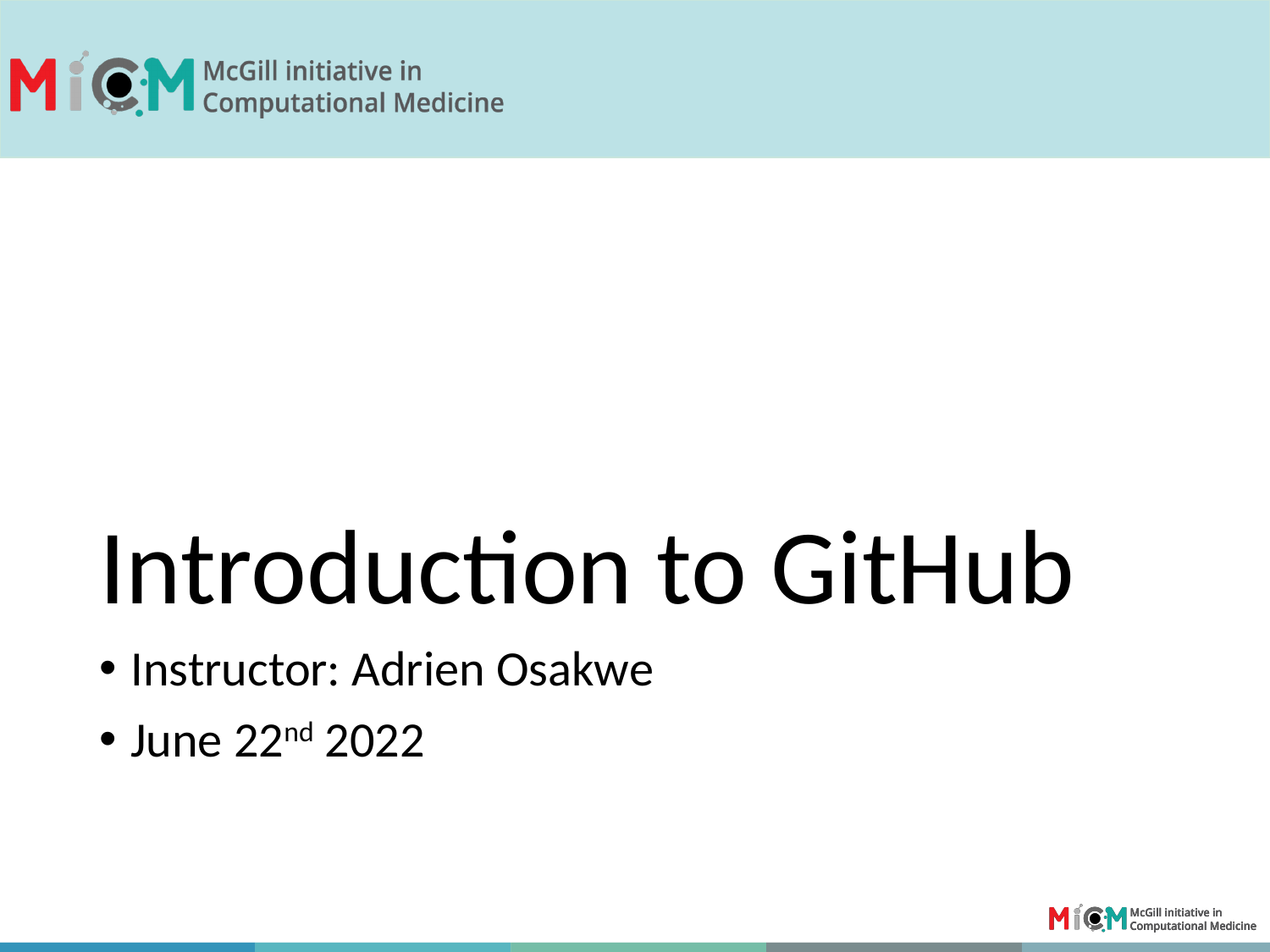

# Introduction to GitHub
Instructor: Adrien Osakwe
June 22nd 2022